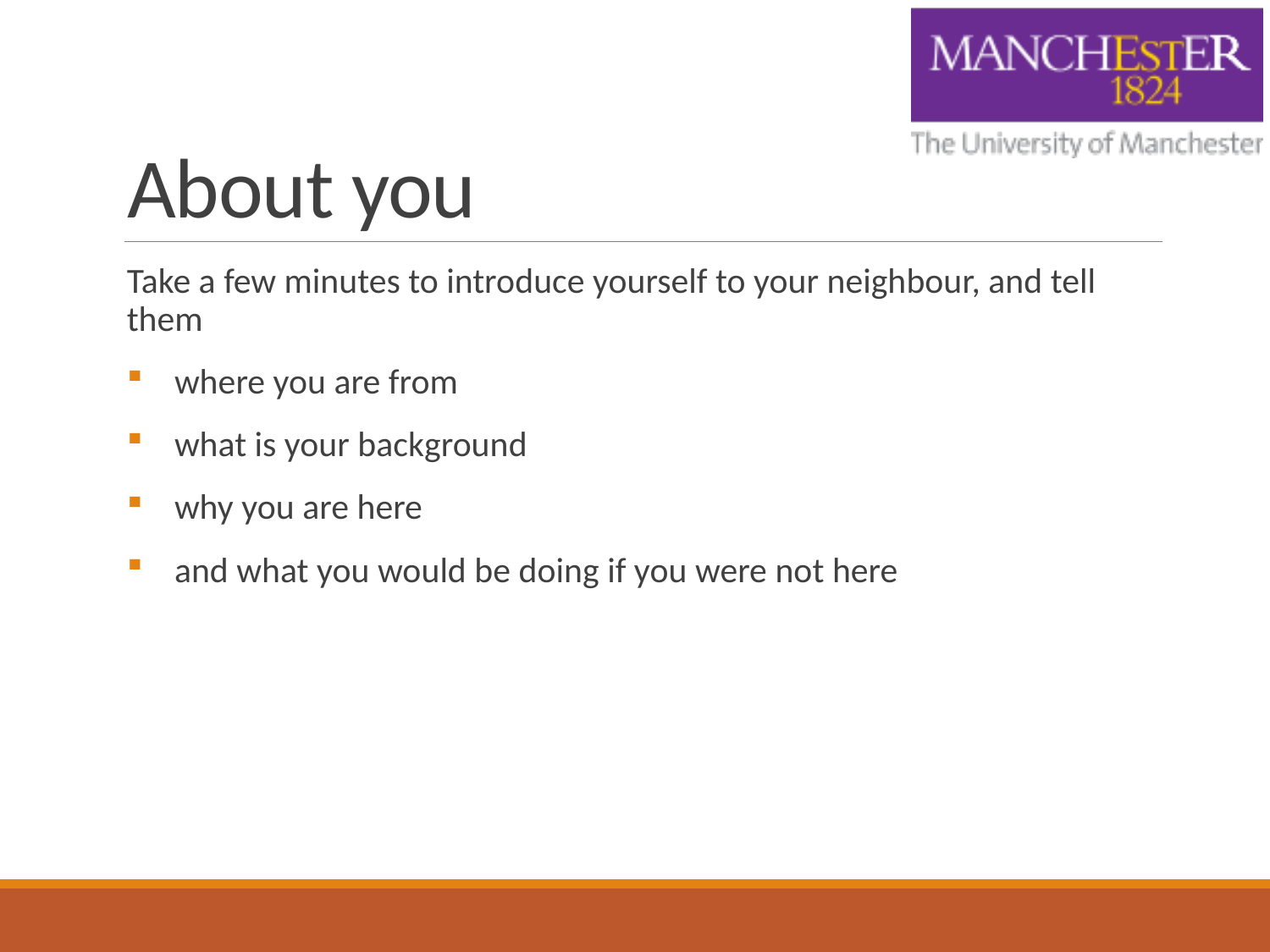

# About you
Take a few minutes to introduce yourself to your neighbour, and tell them
where you are from
what is your background
why you are here
and what you would be doing if you were not here